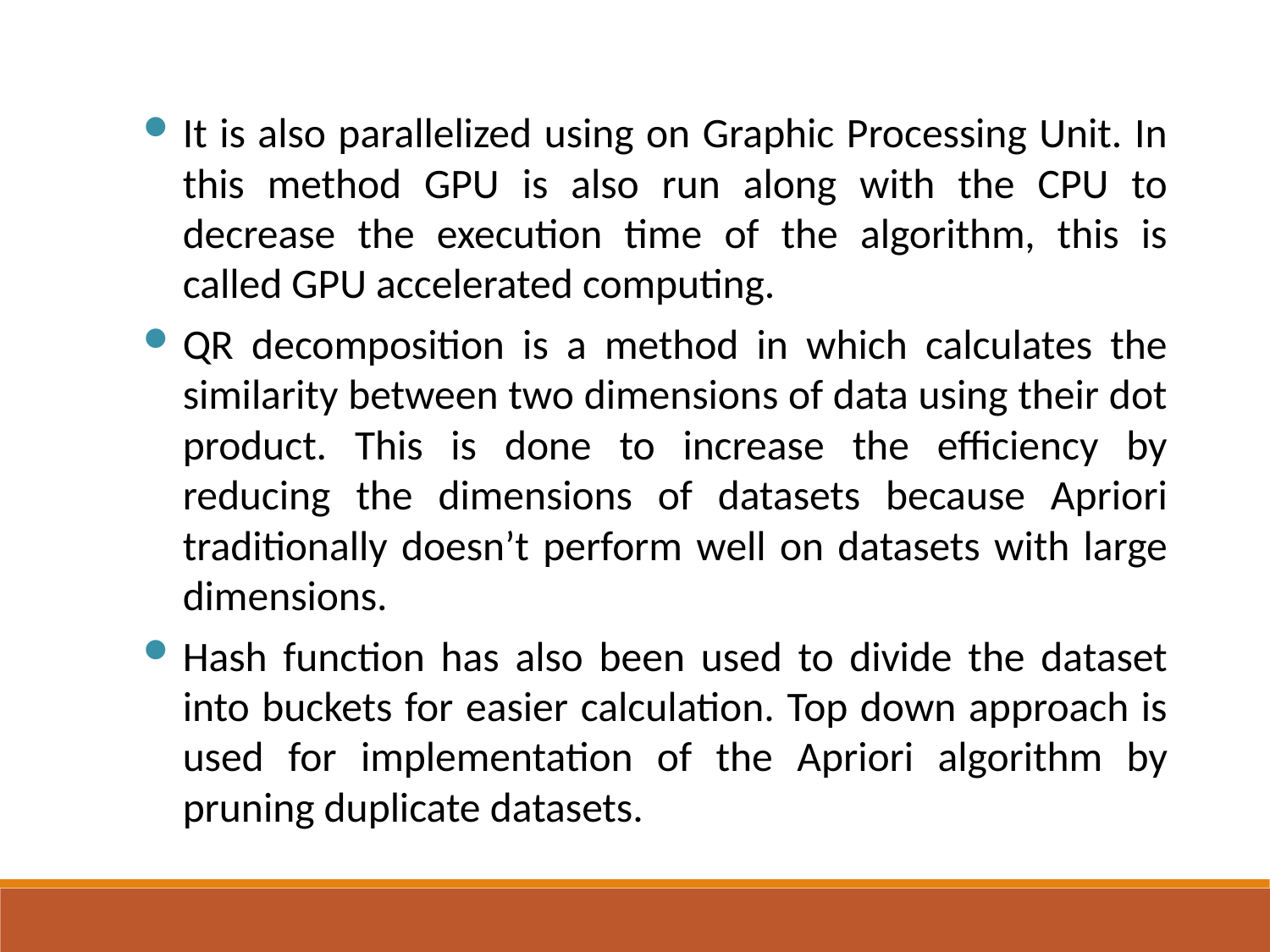

It is also parallelized using on Graphic Processing Unit. In this method GPU is also run along with the CPU to decrease the execution time of the algorithm, this is called GPU accelerated computing.
QR decomposition is a method in which calculates the similarity between two dimensions of data using their dot product. This is done to increase the efficiency by reducing the dimensions of datasets because Apriori traditionally doesn’t perform well on datasets with large dimensions.
Hash function has also been used to divide the dataset into buckets for easier calculation. Top down approach is used for implementation of the Apriori algorithm by pruning duplicate datasets.